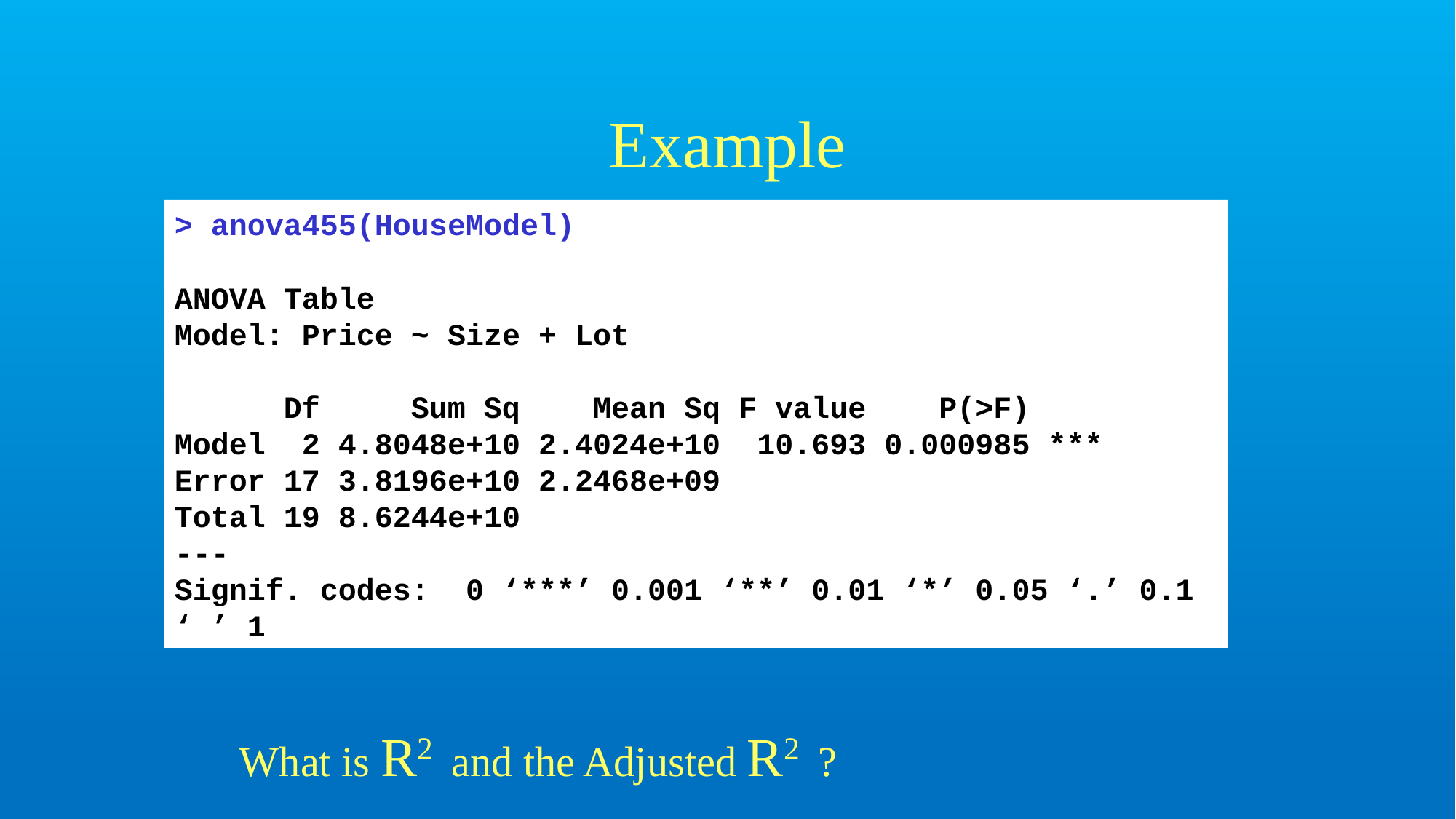

# Example
> anova455(HouseModel)

ANOVA Table
Model: Price ~ Size + Lot

      Df     Sum Sq    Mean Sq F value    P(>F)
Model  2 4.8048e+10 2.4024e+10  10.693 0.000985 ***
Error 17 3.8196e+10 2.2468e+09
Total 19 8.6244e+10
---
Signif. codes:  0 ‘***’ 0.001 ‘**’ 0.01 ‘*’ 0.05 ‘.’ 0.1 ‘ ’ 1
What is R2  and the Adjusted R2  ?